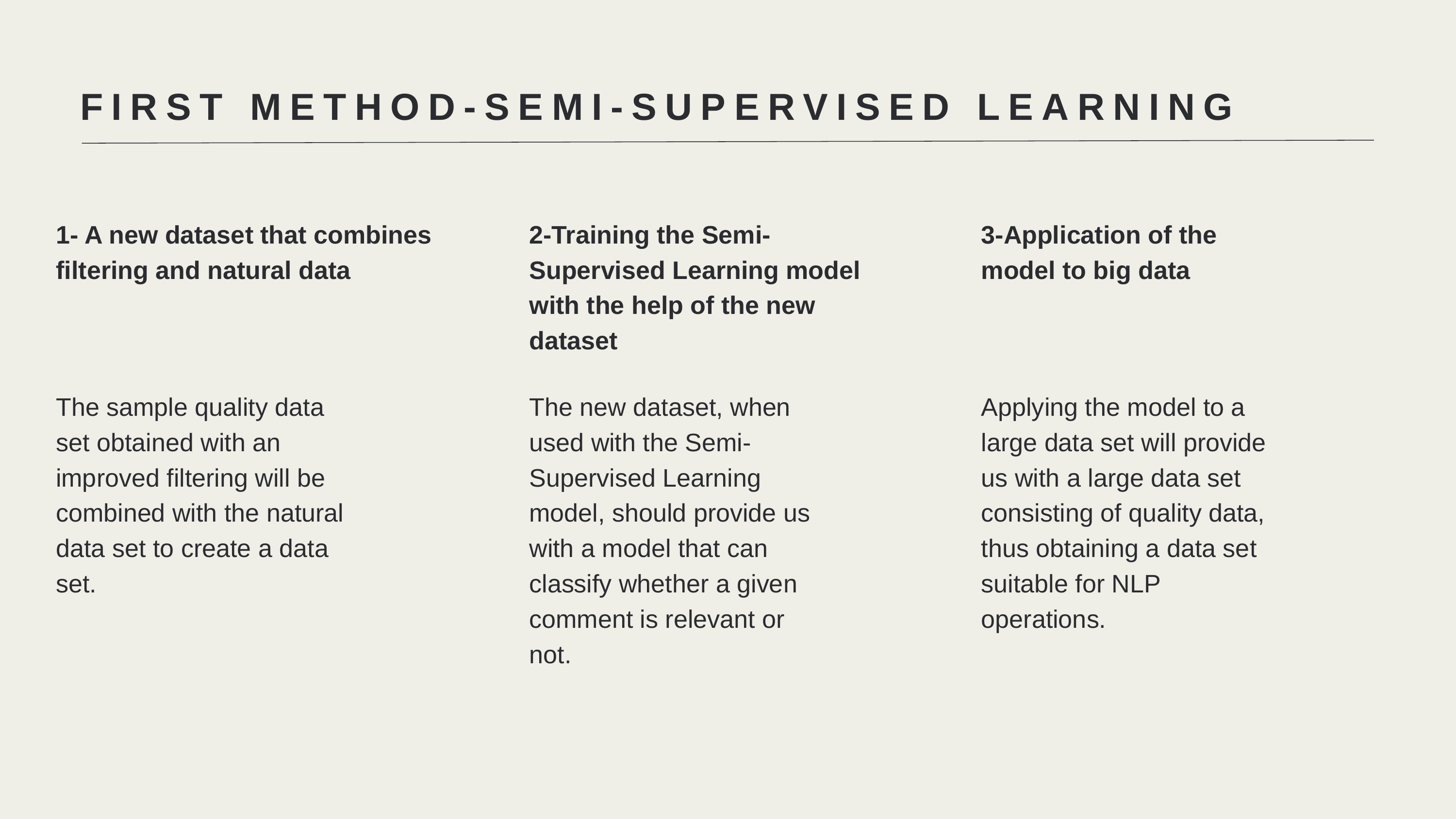

FIRST METHOD-SEMI-SUPERVISED LEARNING

1- A new dataset that combines filtering and natural data
2-Training the Semi-Supervised Learning model with the help of the new dataset
3-Application of the model to big data
The sample quality data set obtained with an improved filtering will be combined with the natural data set to create a data set.
The new dataset, when used with the Semi-Supervised Learning model, should provide us with a model that can classify whether a given comment is relevant or not.
Applying the model to a large data set will provide us with a large data set consisting of quality data, thus obtaining a data set suitable for NLP operations.